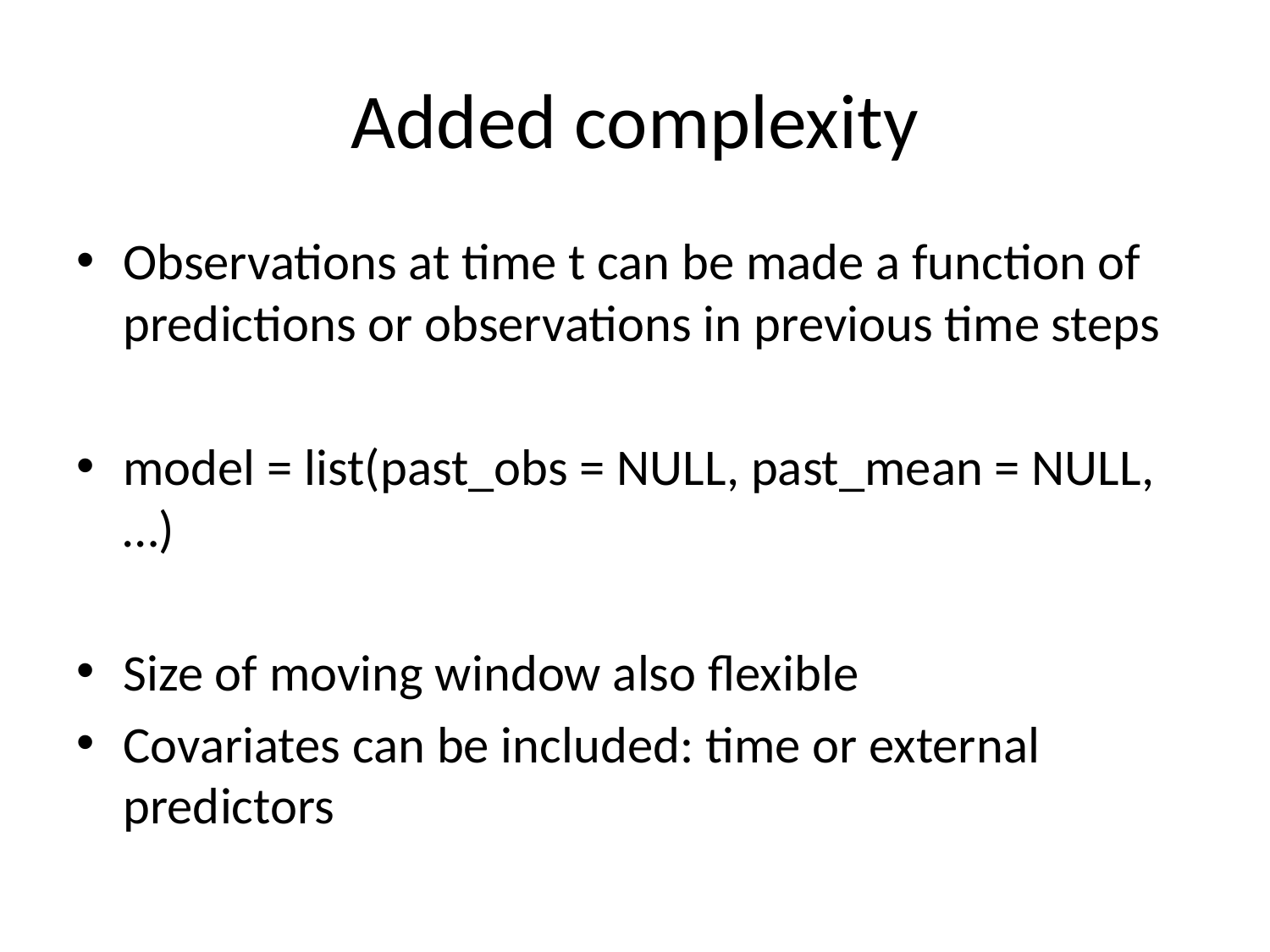

# Added complexity
Observations at time t can be made a function of predictions or observations in previous time steps

model = list(past_obs = NULL, past_mean = NULL,…)

Size of moving window also flexible
Covariates can be included: time or external predictors